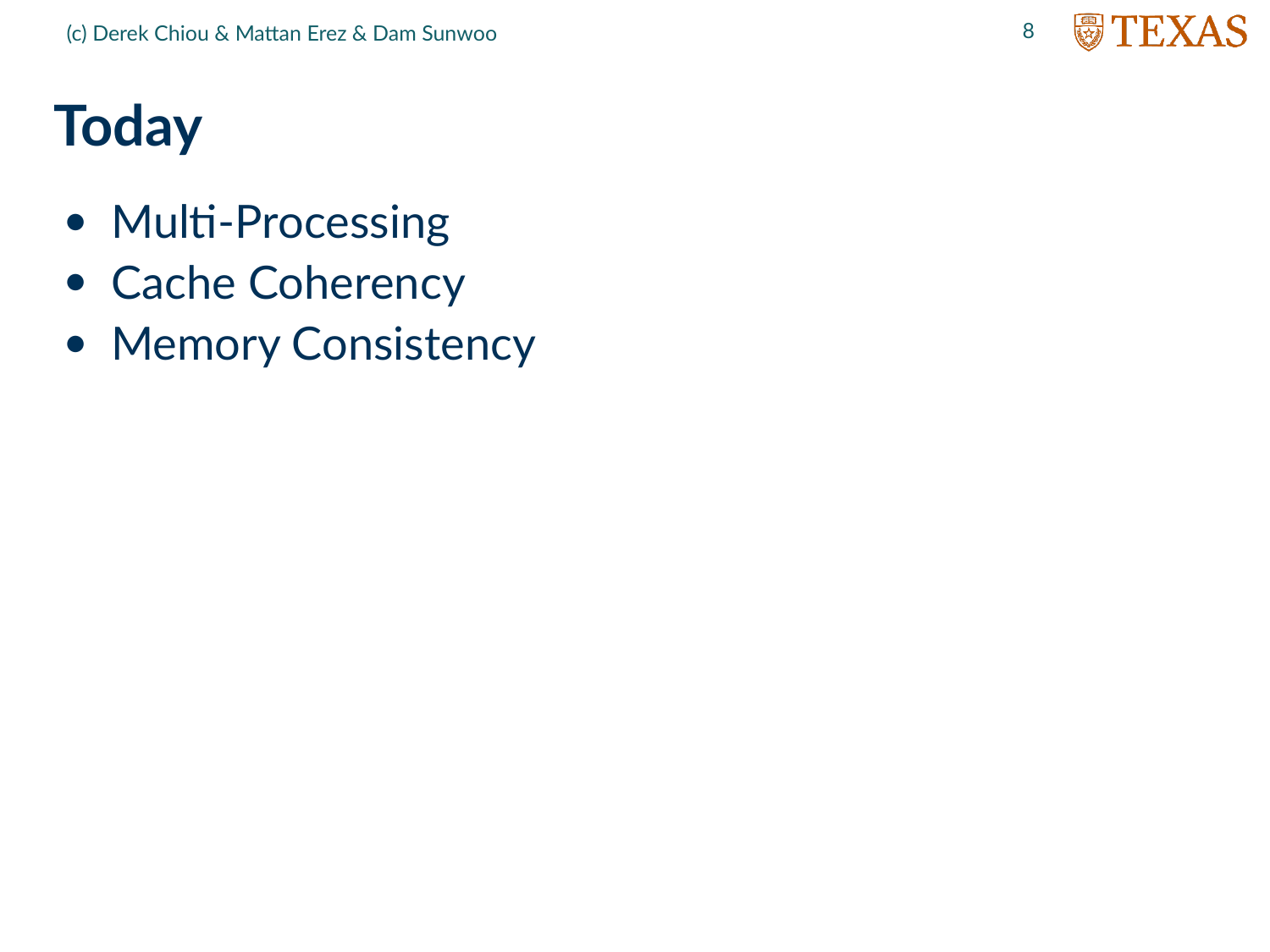

8
(c) Derek Chiou & Mattan Erez & Dam Sunwoo
# Today
Multi-Processing
Cache Coherency
Memory Consistency